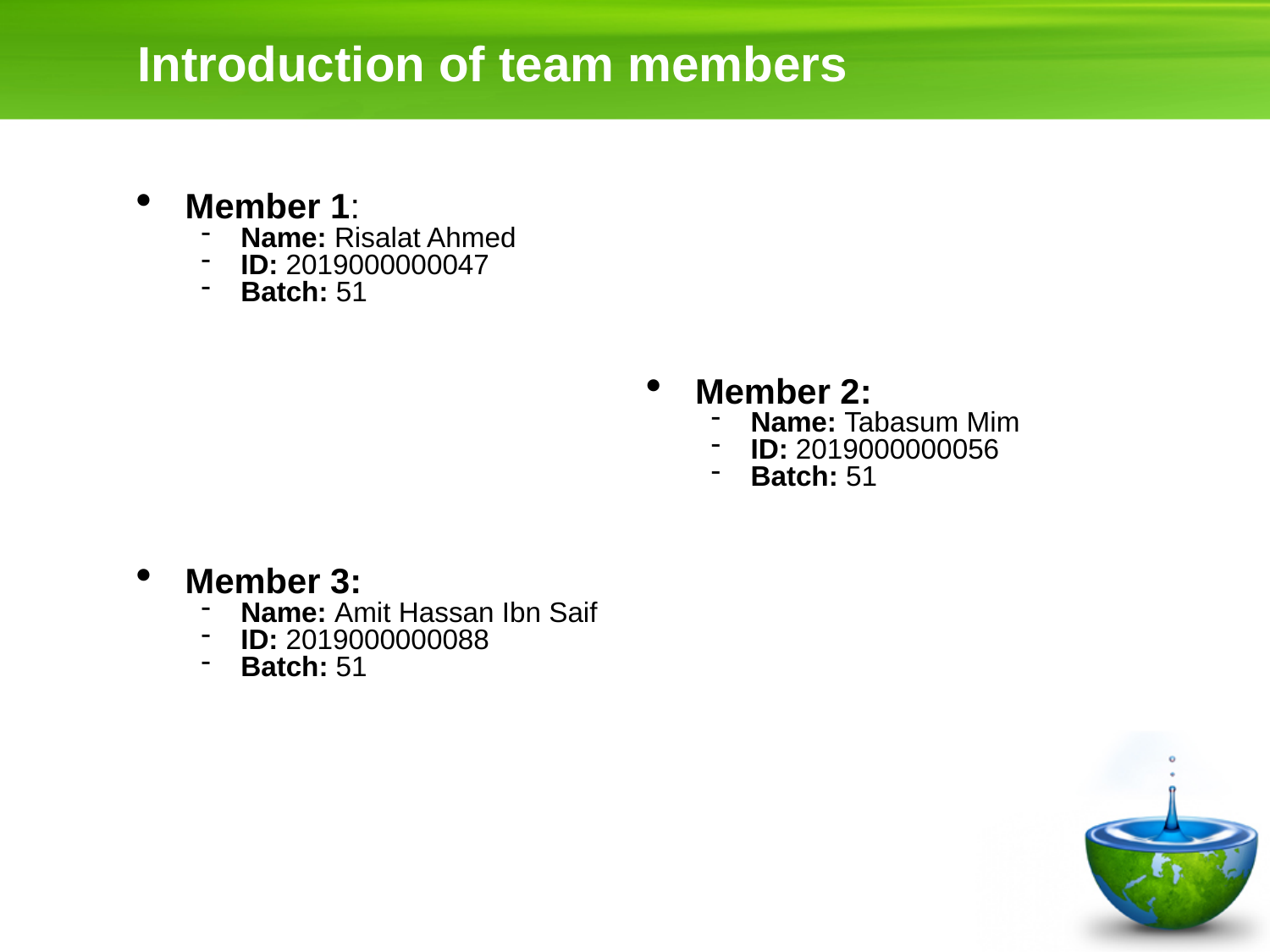

Introduction of team members
Member 1:
Name: Risalat Ahmed
ID: 2019000000047
Batch: 51

Member 2:
Name: Tabasum Mim
ID: 2019000000056
Batch: 51
Member 3:
Name: Amit Hassan Ibn Saif
ID: 2019000000088
Batch: 51